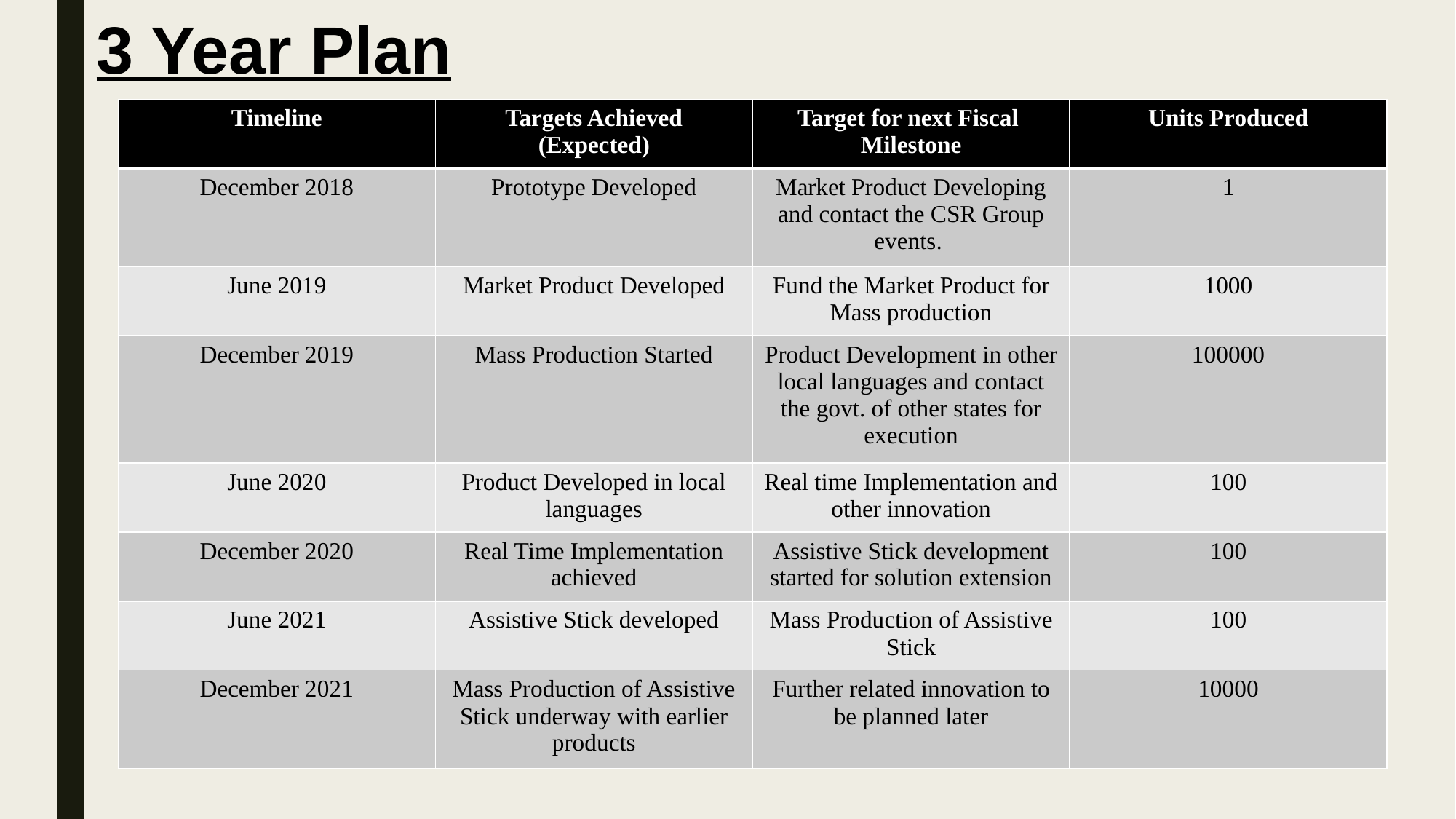

3 Year Plan
| Timeline | Targets Achieved (Expected) | Target for next Fiscal Milestone | Units Produced |
| --- | --- | --- | --- |
| December 2018 | Prototype Developed | Market Product Developing and contact the CSR Group events. | 1 |
| June 2019 | Market Product Developed | Fund the Market Product for Mass production | 1000 |
| December 2019 | Mass Production Started | Product Development in other local languages and contact the govt. of other states for execution | 100000 |
| June 2020 | Product Developed in local languages | Real time Implementation and other innovation | 100 |
| December 2020 | Real Time Implementation achieved | Assistive Stick development started for solution extension | 100 |
| June 2021 | Assistive Stick developed | Mass Production of Assistive Stick | 100 |
| December 2021 | Mass Production of Assistive Stick underway with earlier products | Further related innovation to be planned later | 10000 |